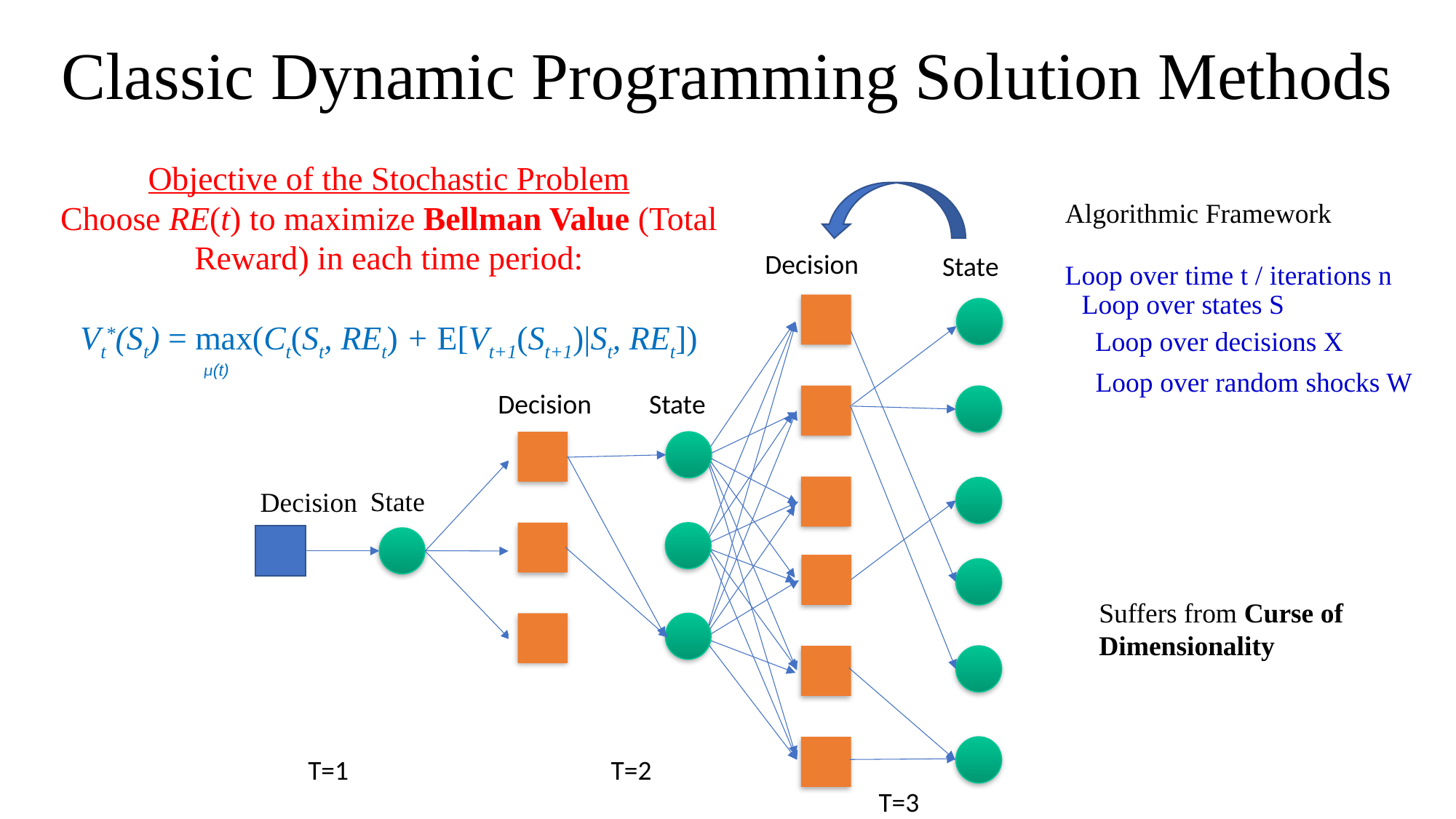

# Classic Dynamic Programming Solution Methods
Objective of the Stochastic Problem
Choose RE(t) to maximize Bellman Value (Total Reward) in each time period:

Vt*(St) = max(Ct(St, REt) + E[Vt+1(St+1)|St, REt])

μ(t)

Decision
State

Algorithmic Framework
Loop over time t / iterations n

Loop over states S

Loop over decisions X

Loop over random shocks W

State

T=2
Decision

State
Decision

Suffers from Curse of
Dimensionality
T=1
T=3